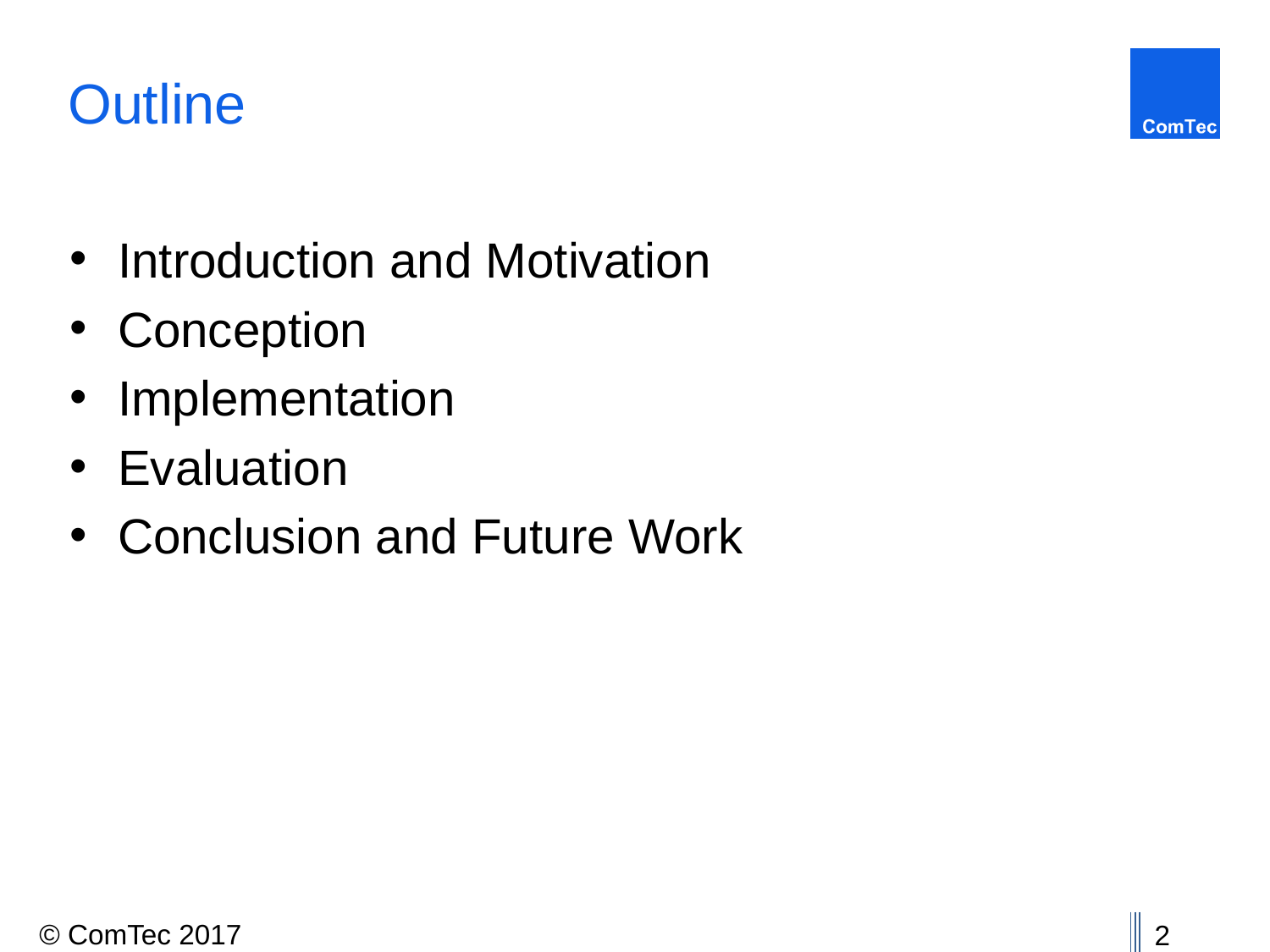

# Outline
Introduction and Motivation
Conception
Implementation
Evaluation
Conclusion and Future Work